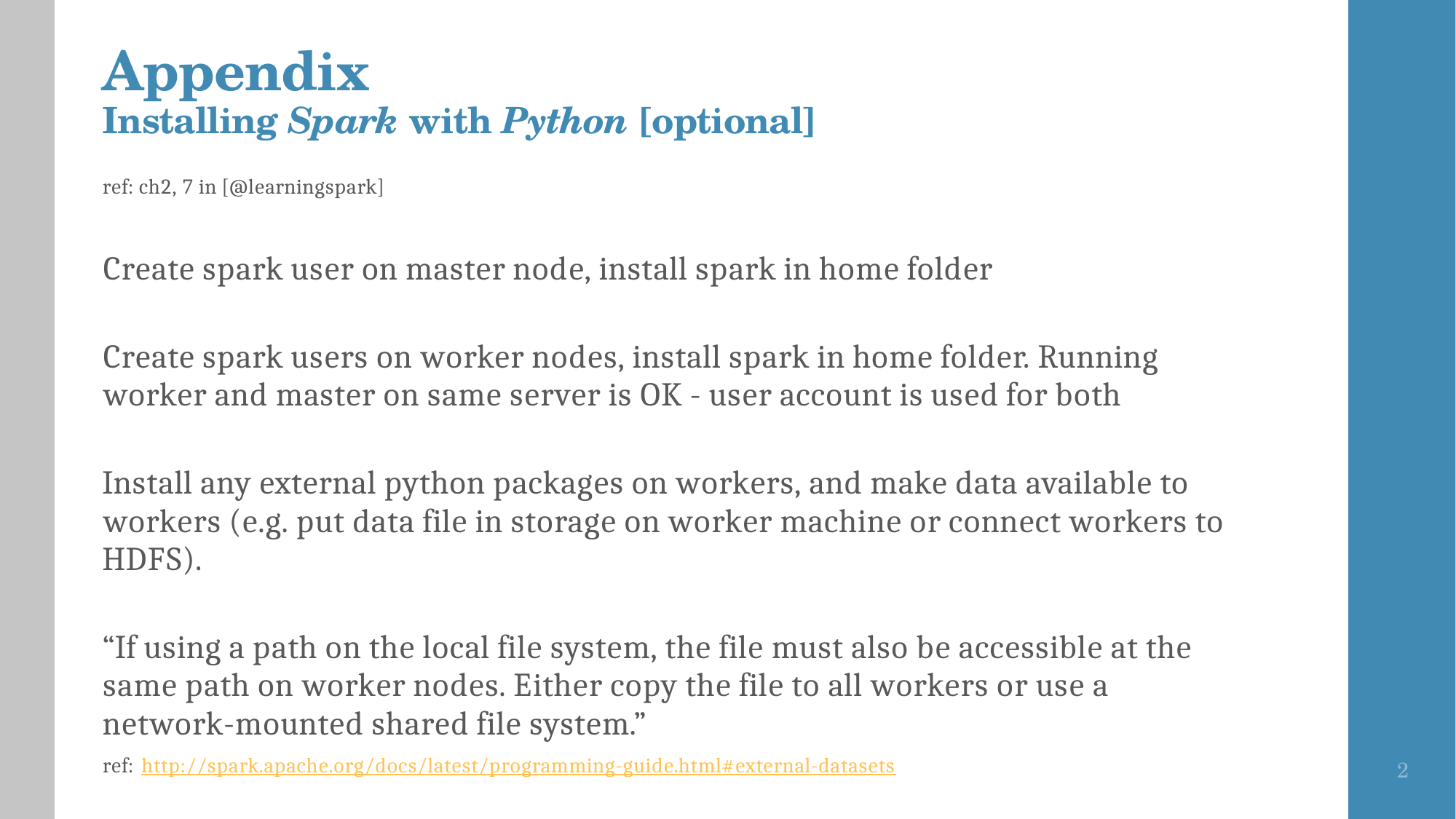

# Appendix Installing Spark with Python [optional]
ref: ch2, 7 in [@learningspark]

Create spark user on master node, install spark in home folder

Create spark users on worker nodes, install spark in home folder. Running worker and master on same server is OK - user account is used for both

Install any external python packages on workers, and make data available to workers (e.g. put data file in storage on worker machine or connect workers to HDFS).

“If using a path on the local file system, the file must also be accessible at the same path on worker nodes. Either copy the file to all workers or use a network-mounted shared file system.”
ref: http://spark.apache.org/docs/latest/programming-guide.html#external-datasets

2